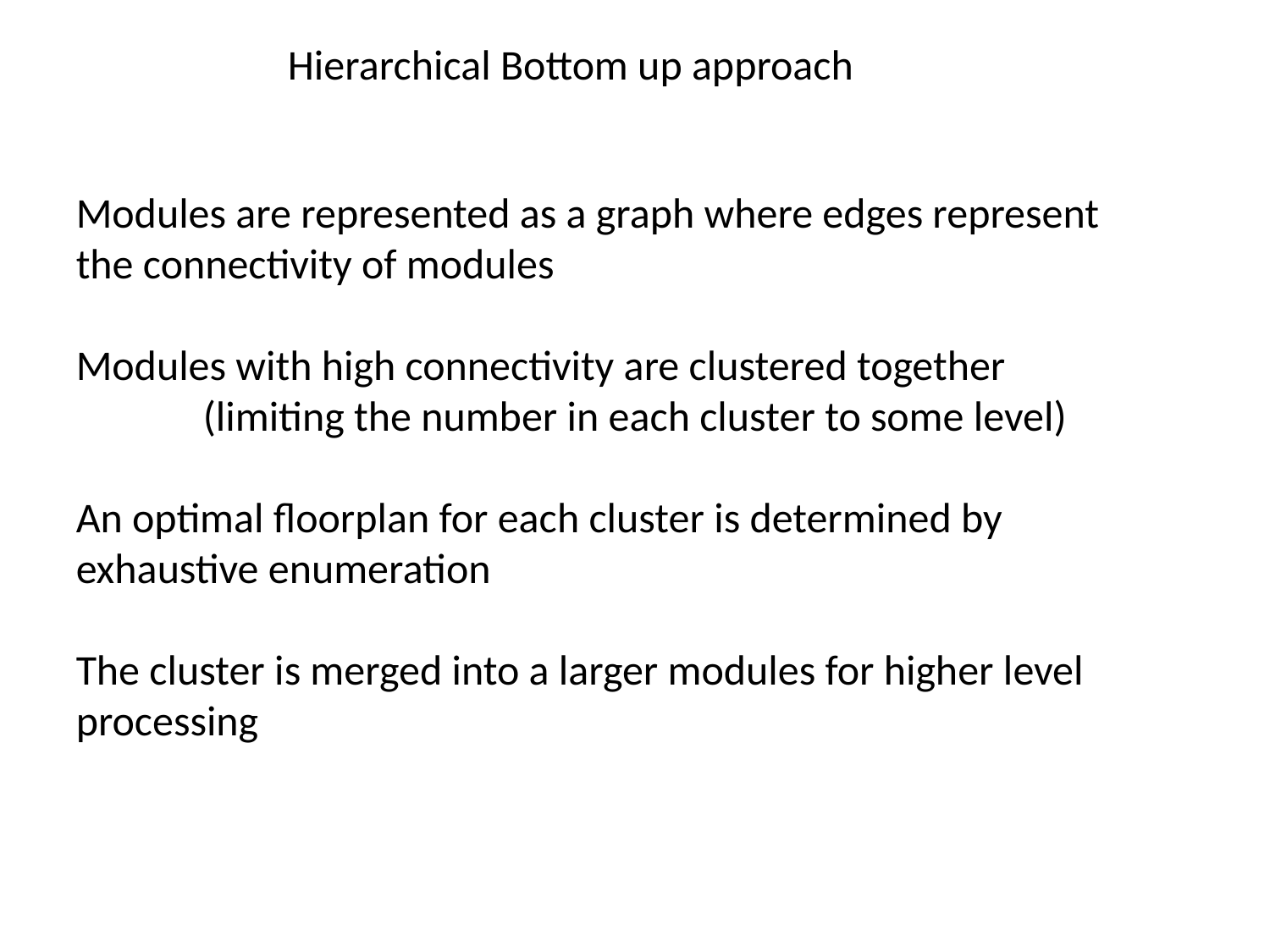

Hierarchical Bottom up approach
Modules are represented as a graph where edges represent the connectivity of modules

Modules with high connectivity are clustered together
	(limiting the number in each cluster to some level)

An optimal floorplan for each cluster is determined by exhaustive enumeration

The cluster is merged into a larger modules for higher level processing